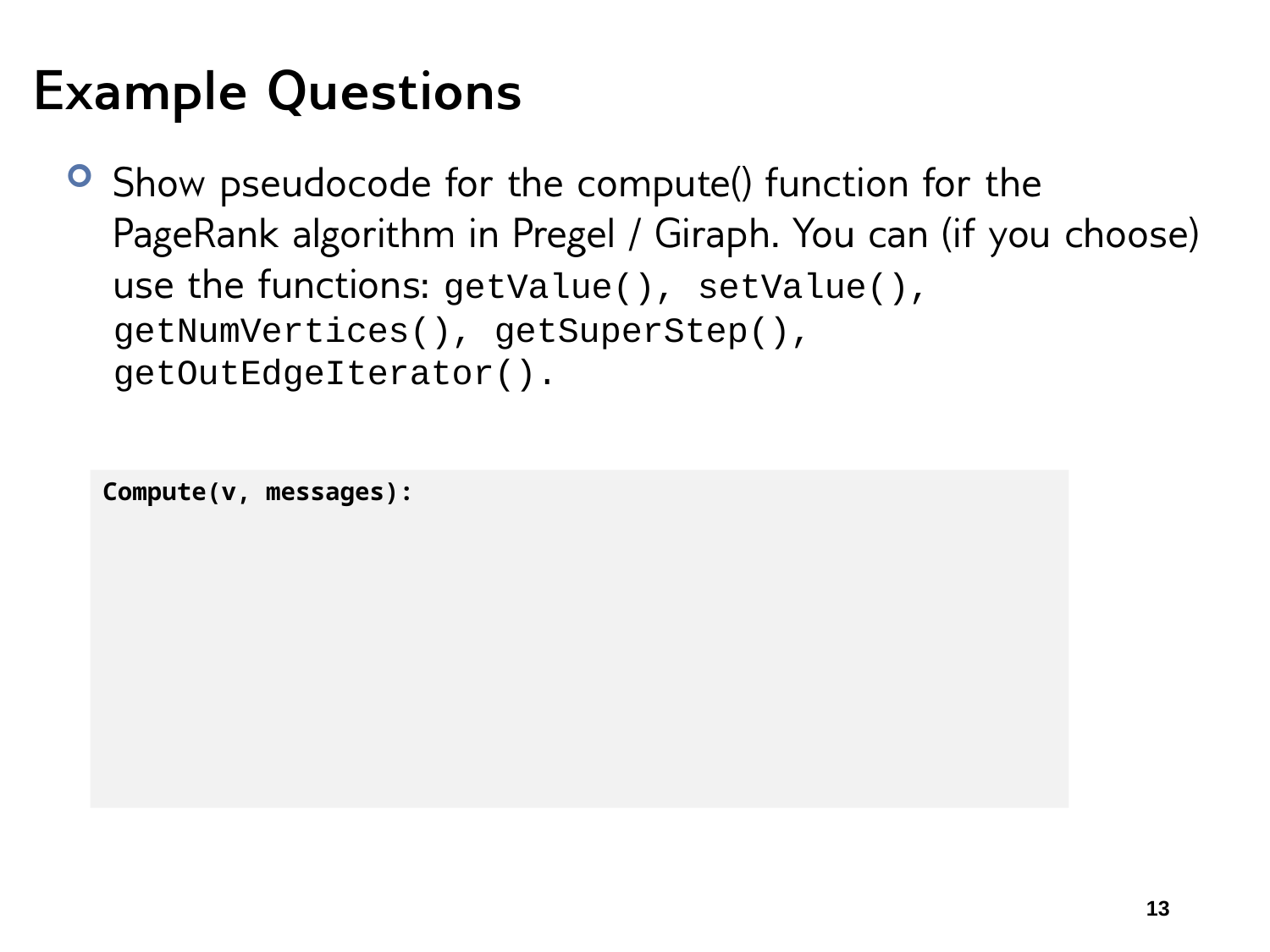

# Example Questions
Show pseudocode for the compute() function for the PageRank algorithm in Pregel / Giraph. You can (if you choose) use the functions: getValue(), setValue(), getNumVertices(), getSuperStep(), getOutEdgeIterator().

Compute(v, messages):

13